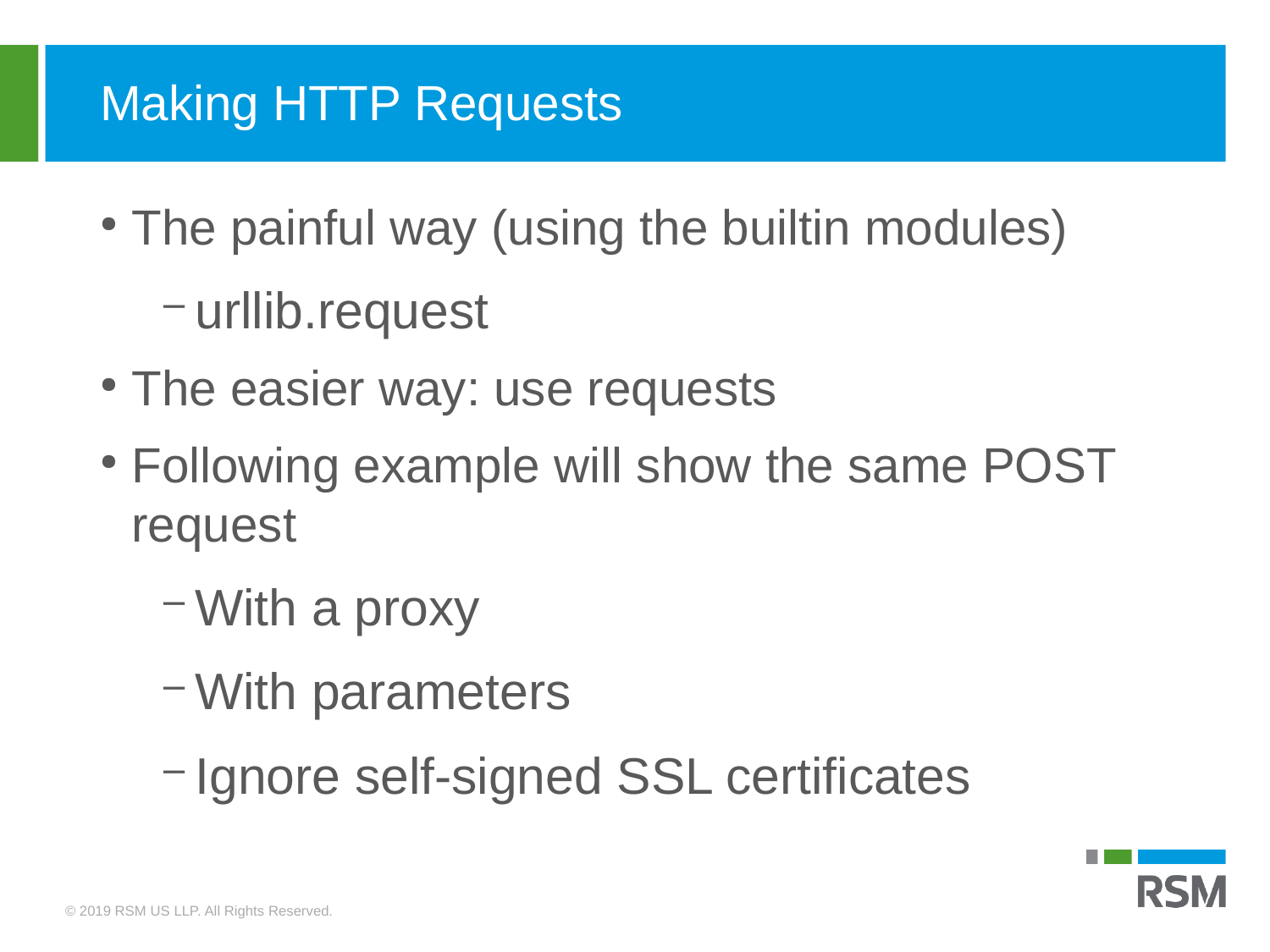

Making HTTP Requests
The painful way (using the builtin modules)
urllib.request
The easier way: use requests
Following example will show the same POST request
With a proxy
With parameters
Ignore self-signed SSL certificates